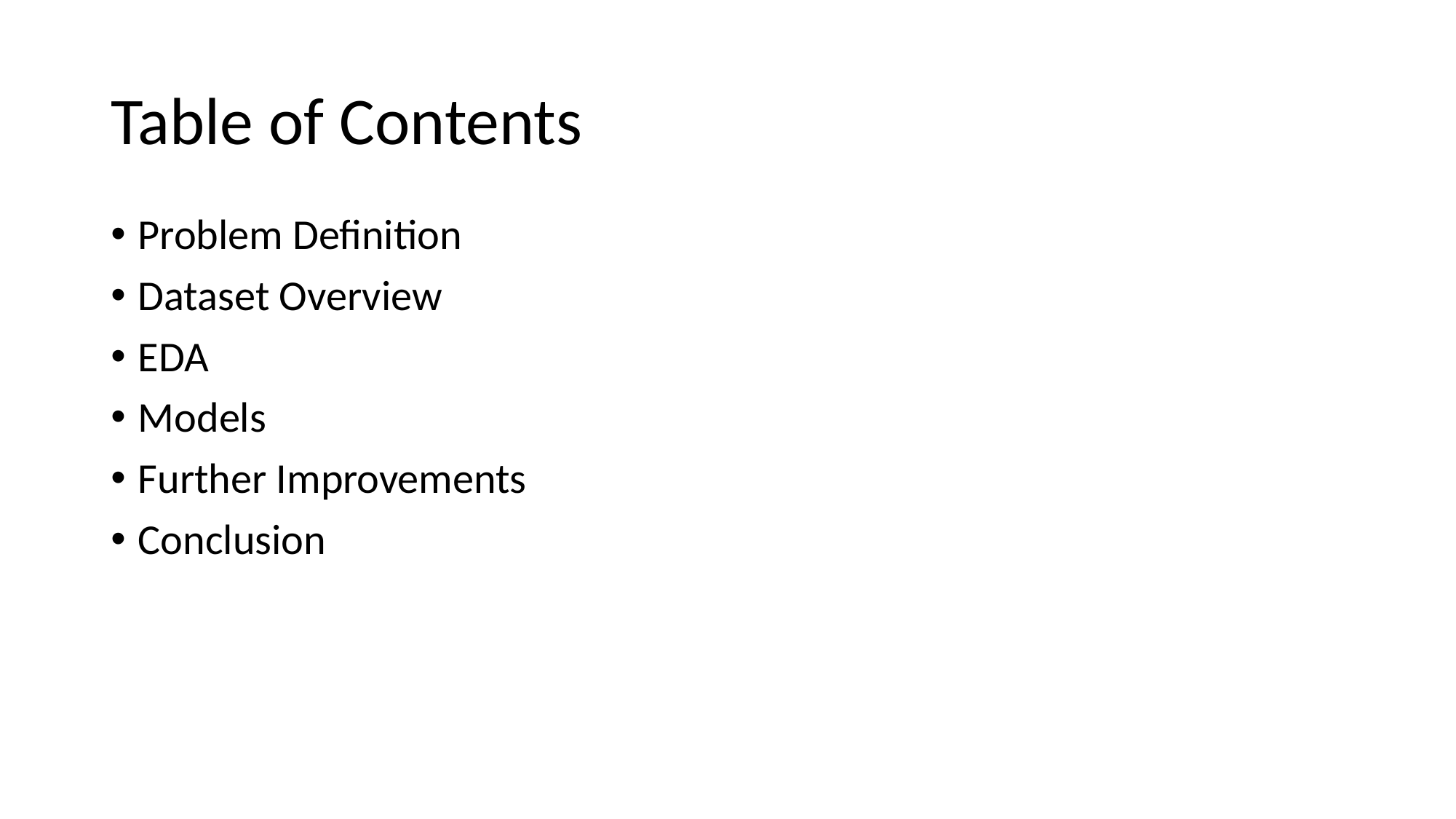

# Table of Contents
Problem Definition
Dataset Overview
EDA
Models
Further Improvements
Conclusion